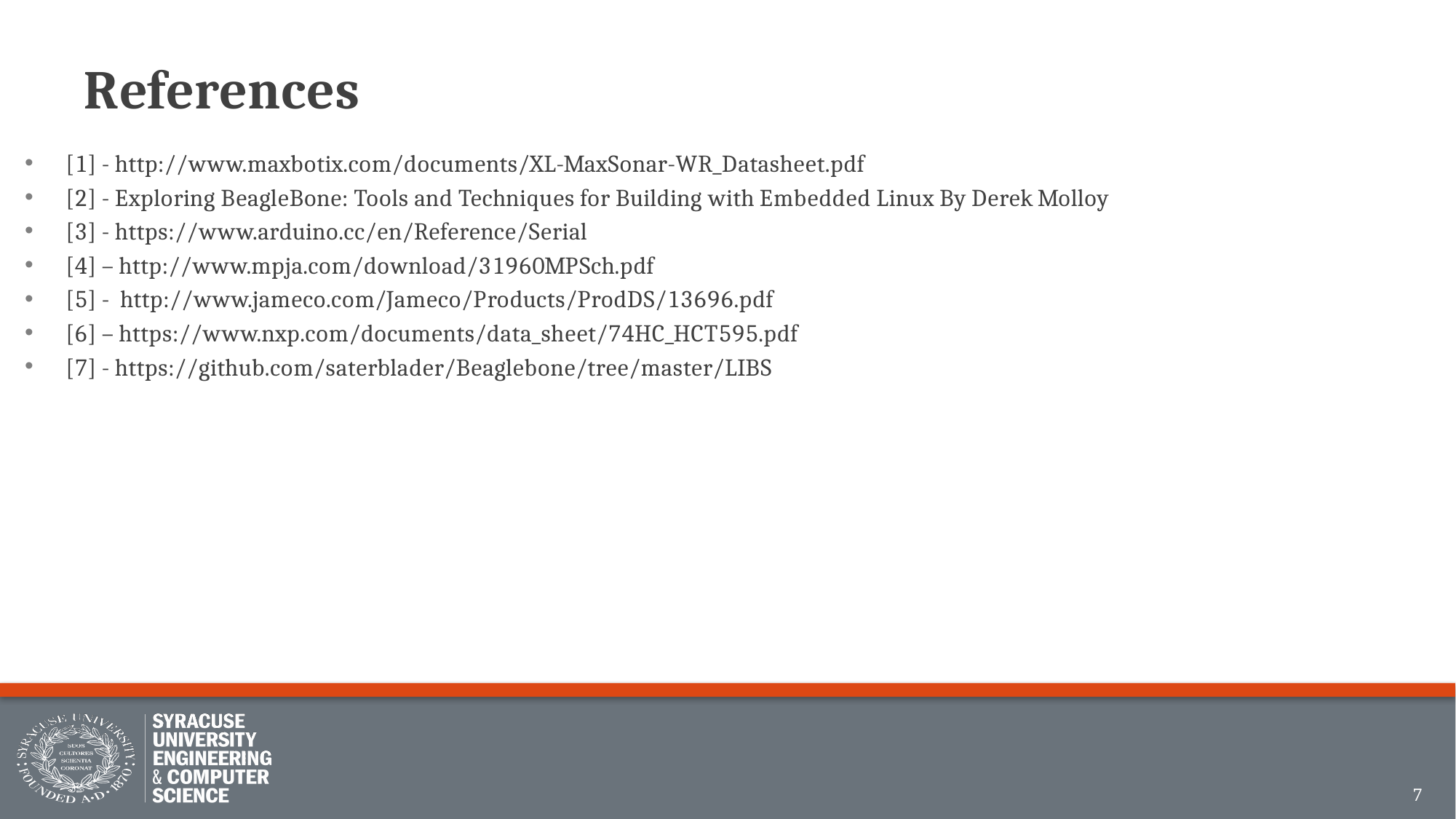

# References
[1] - http://www.maxbotix.com/documents/XL-MaxSonar-WR_Datasheet.pdf
[2] - Exploring BeagleBone: Tools and Techniques for Building with Embedded Linux By Derek Molloy
[3] - https://www.arduino.cc/en/Reference/Serial
[4] – http://www.mpja.com/download/31960MPSch.pdf
[5] -  http://www.jameco.com/Jameco/Products/ProdDS/13696.pdf
[6] – https://www.nxp.com/documents/data_sheet/74HC_HCT595.pdf
[7] - https://github.com/saterblader/Beaglebone/tree/master/LIBS
7